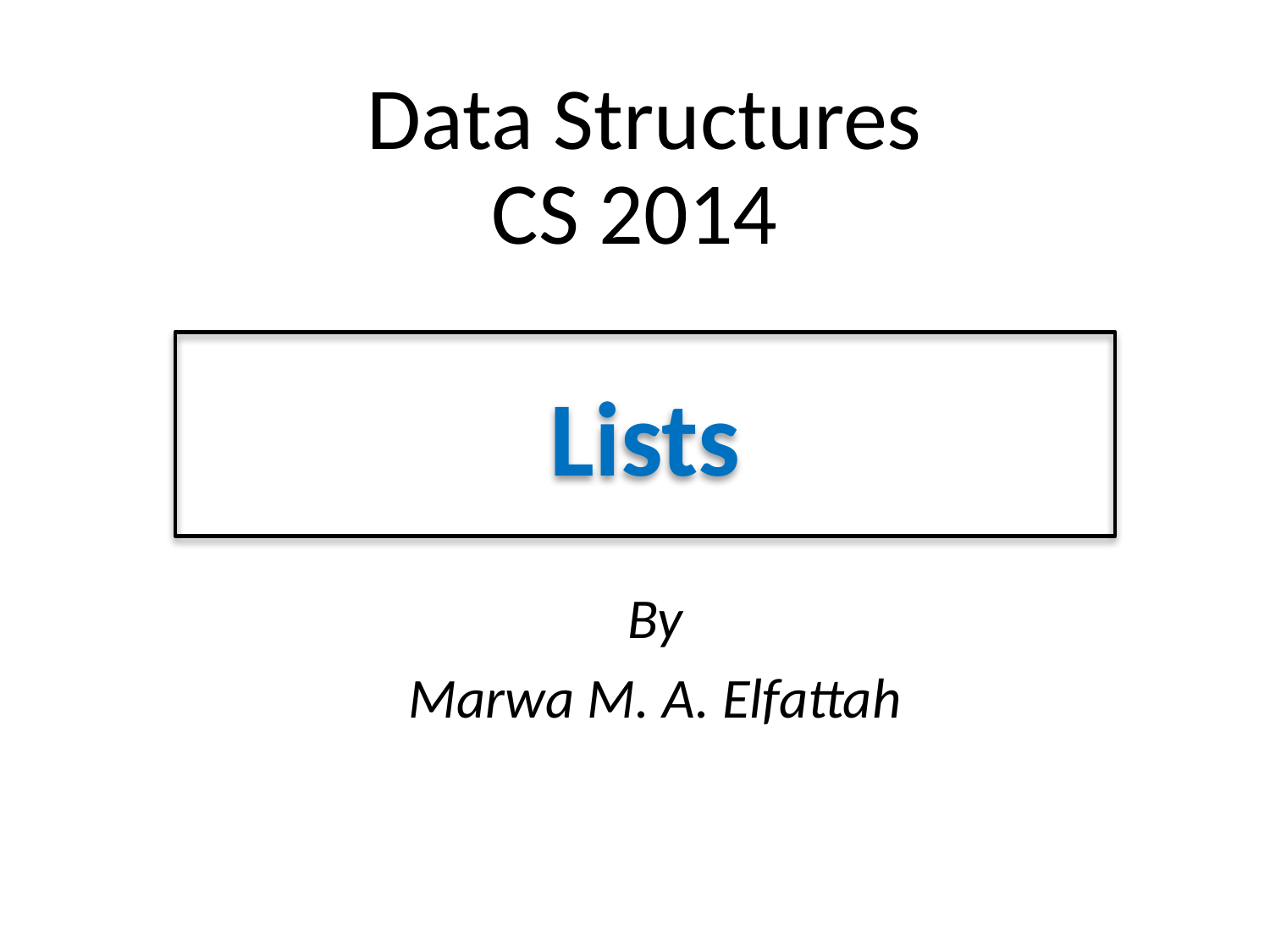

Data Structures
CS 2014
# Lists
By
Marwa M. A. Elfattah